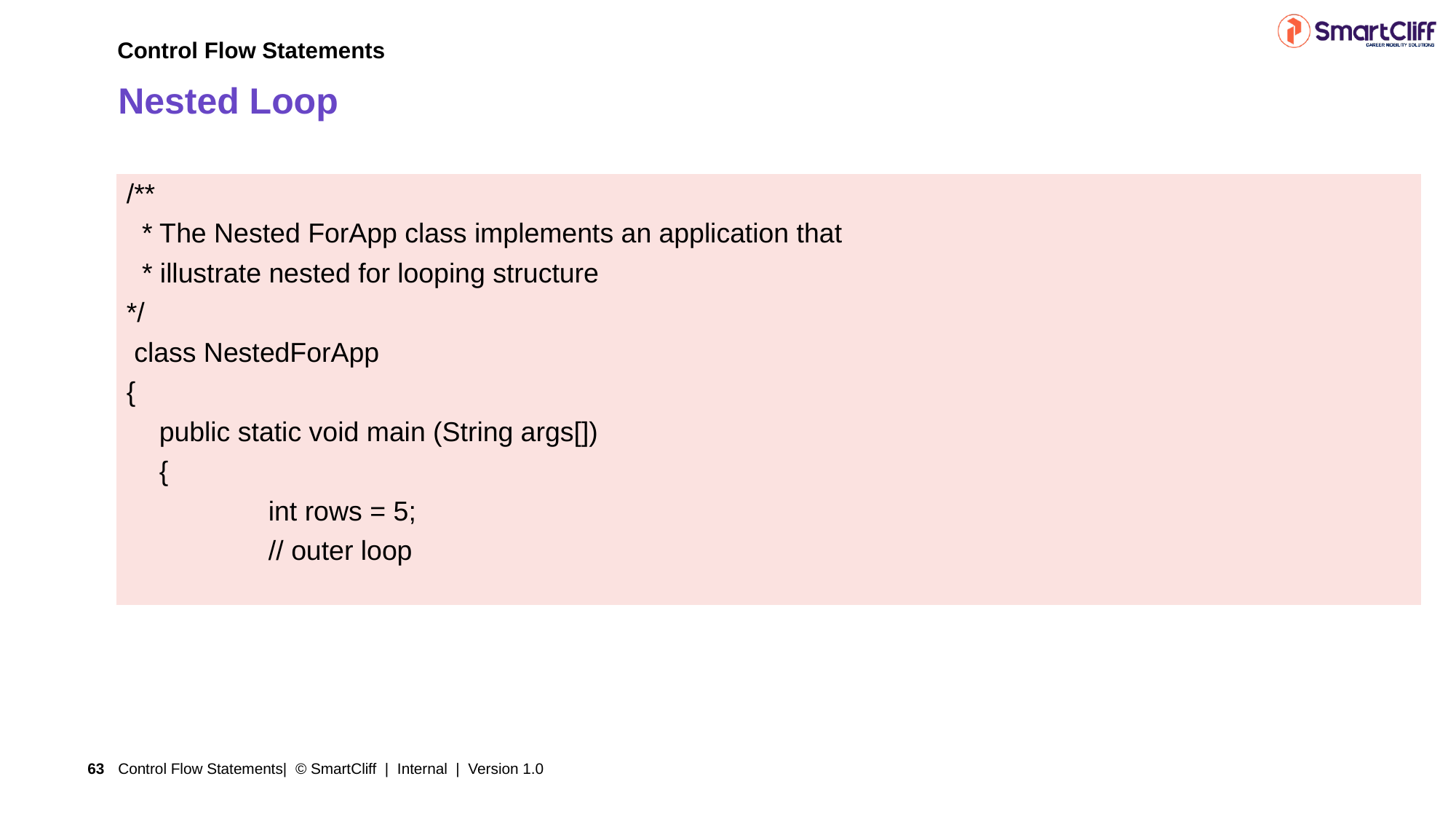

Control Flow Statements
# Nested Loop
| /\*\*   \* The Nested ForApp class implements an application that  \* illustrate nested for looping structure \*/ class NestedForApp { public static void main (String args[]) { int rows = 5; // outer loop |
| --- |
Control Flow Statements|  © SmartCliff  |  Internal  |  Version 1.0
63